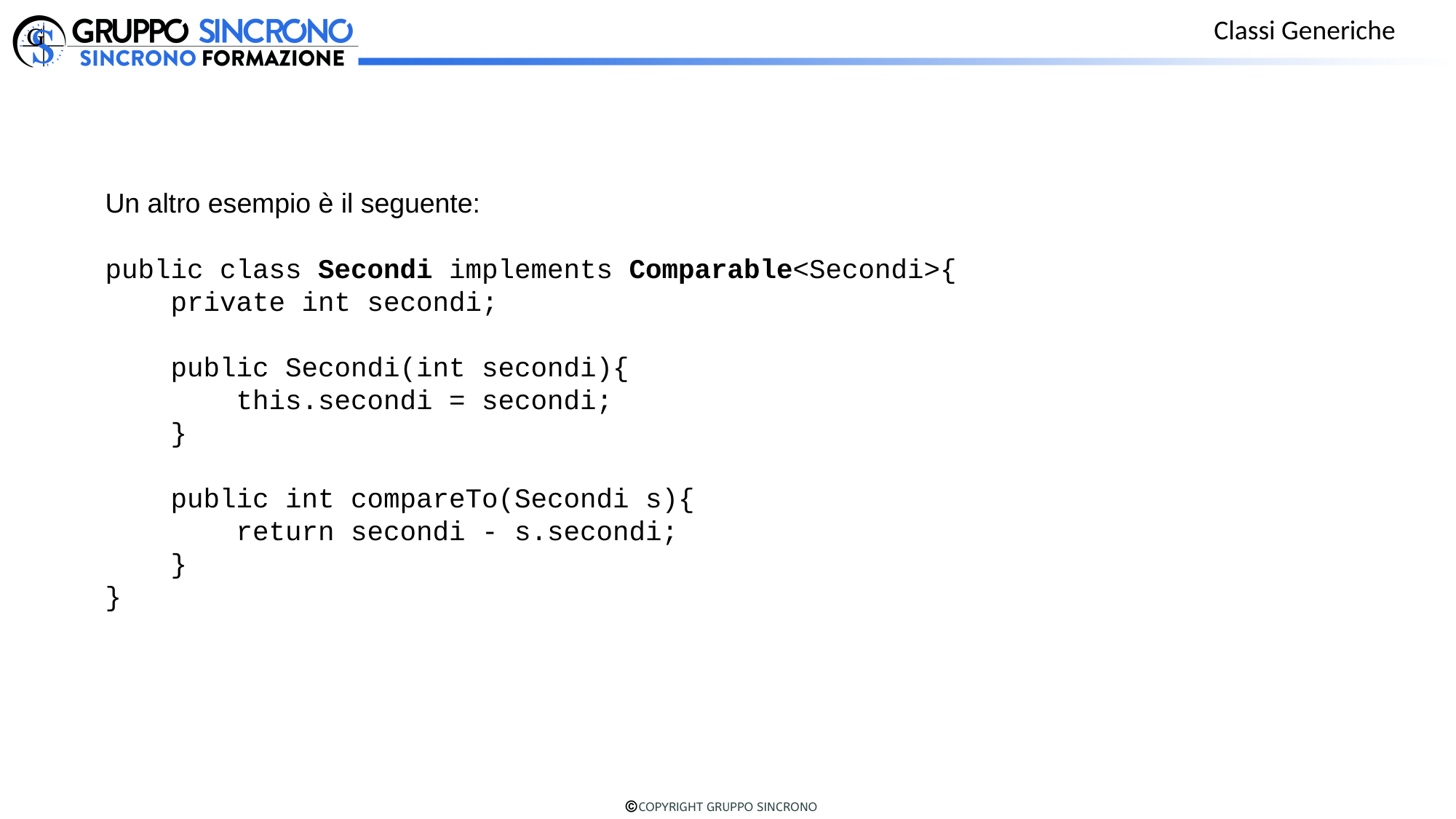

Classi Generiche
Un altro esempio è il seguente:

public class Secondi implements Comparable<Secondi>{
    private int secondi;

    public Secondi(int secondi){
        this.secondi = secondi;
    }

    public int compareTo(Secondi s){
        return secondi - s.secondi;
    }
}